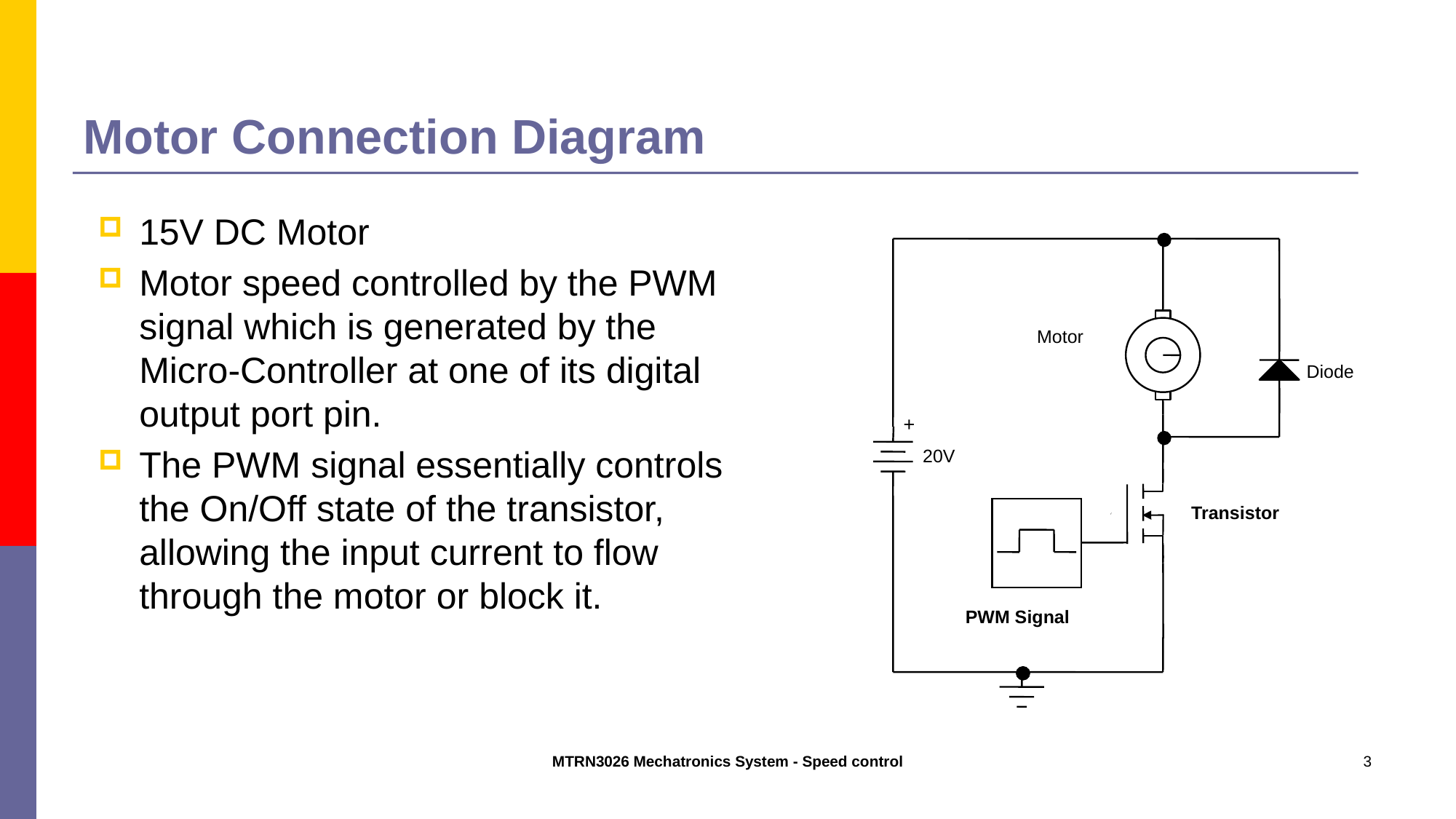

# Motor Connection Diagram
15V DC Motor
Motor speed controlled by the PWM signal which is generated by the Micro-Controller at one of its digital output port pin.
The PWM signal essentially controls the On/Off state of the transistor, allowing the input current to flow through the motor or block it.

Motor

Diode

+

20V

Transistor

PWM Signal

MTRN3026 Mechatronics System - Speed control
3